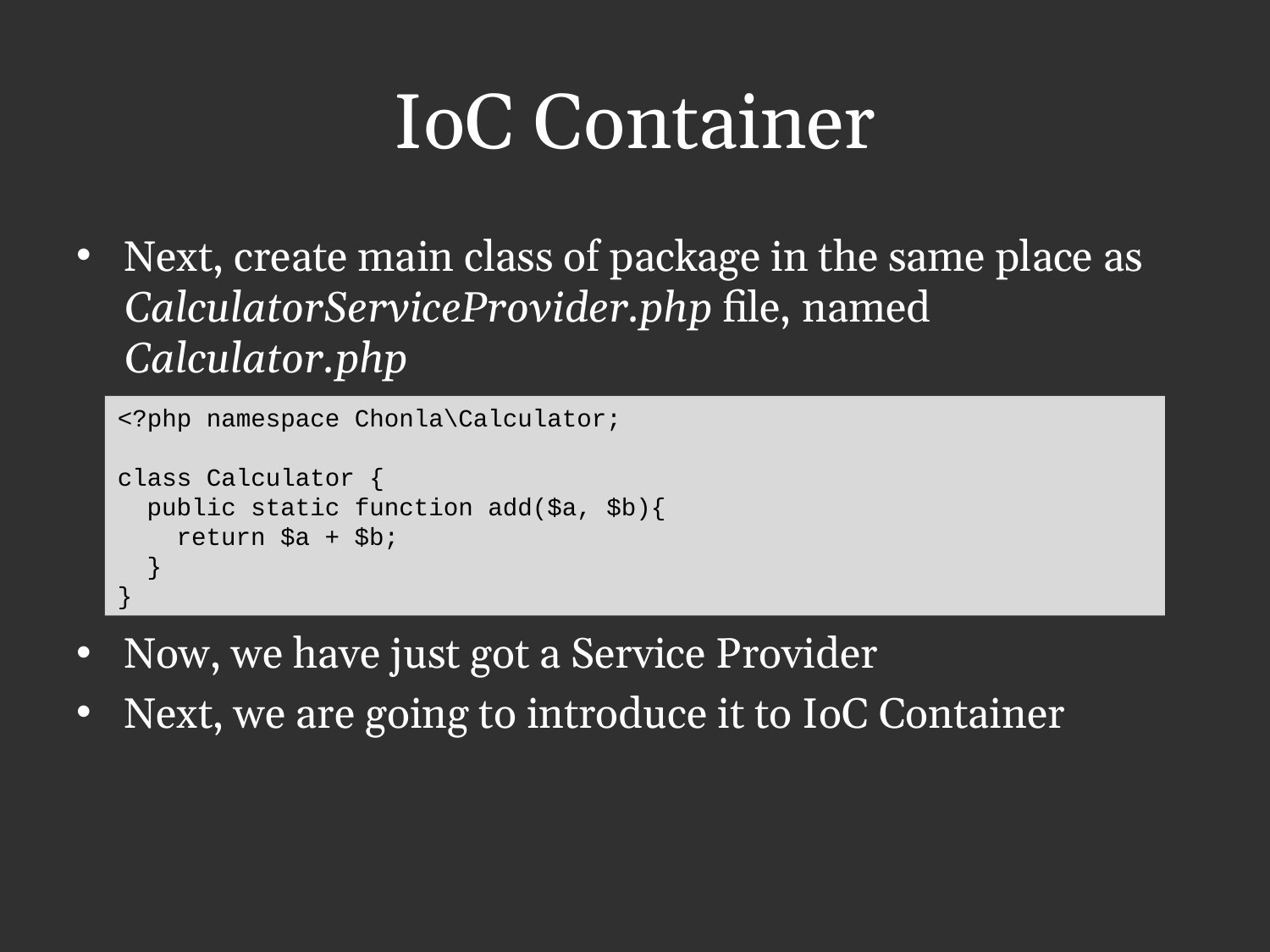

# IoC Container
Next, create main class of package in the same place as CalculatorServiceProvider.php file, named Calculator.php

Now, we have just got a Service Provider
Next, we are going to introduce it to IoC Container

<?php namespace Chonla\Calculator;

class Calculator {
  public static function add($a, $b){
    return $a + $b;
  }
}